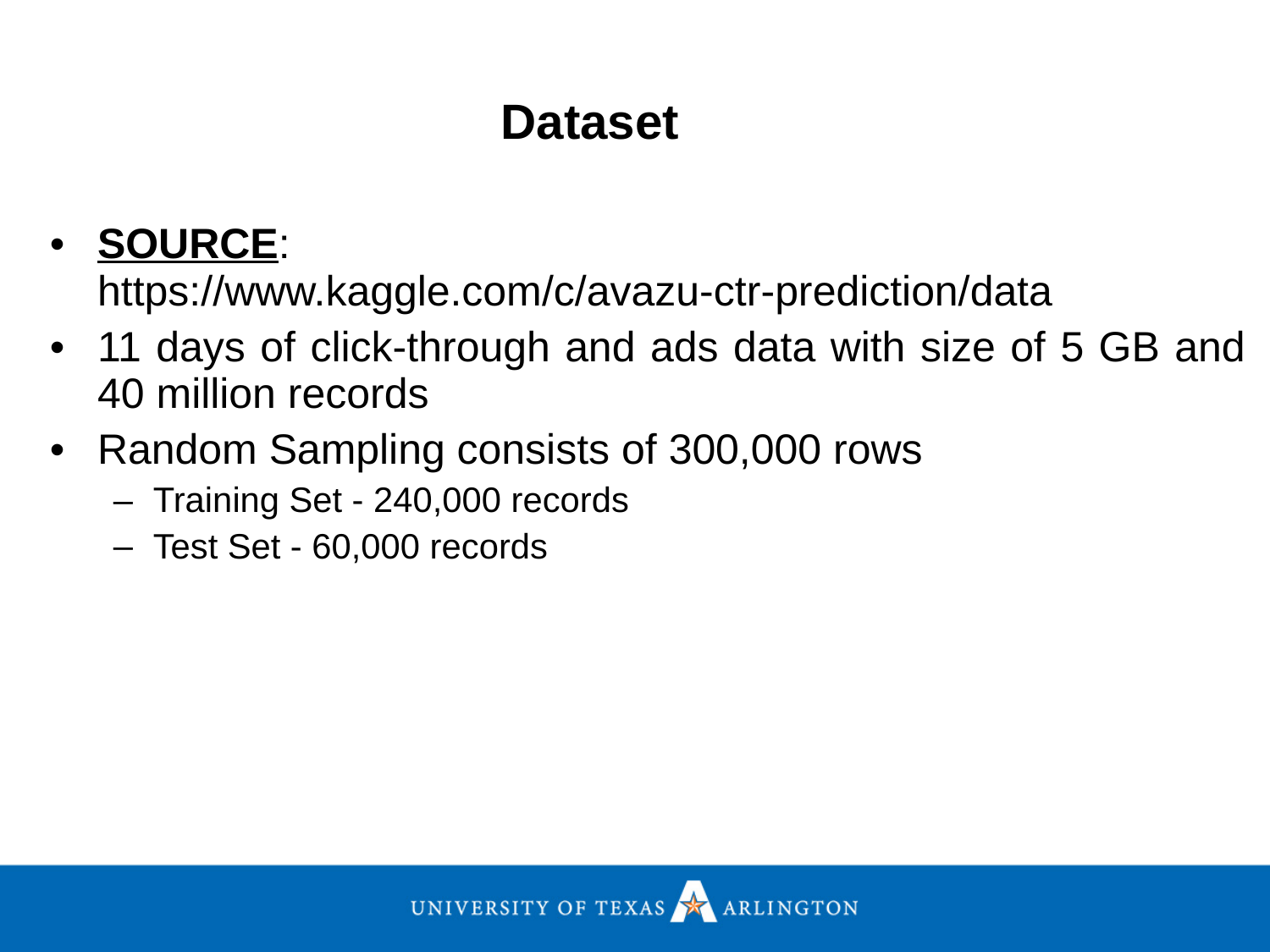

Dataset

SOURCE: https://www.kaggle.com/c/avazu-ctr-prediction/data
11 days of click-through and ads data with size of 5 GB and 40 million records
Random Sampling consists of 300,000 rows
Training Set - 240,000 records
Test Set - 60,000 records